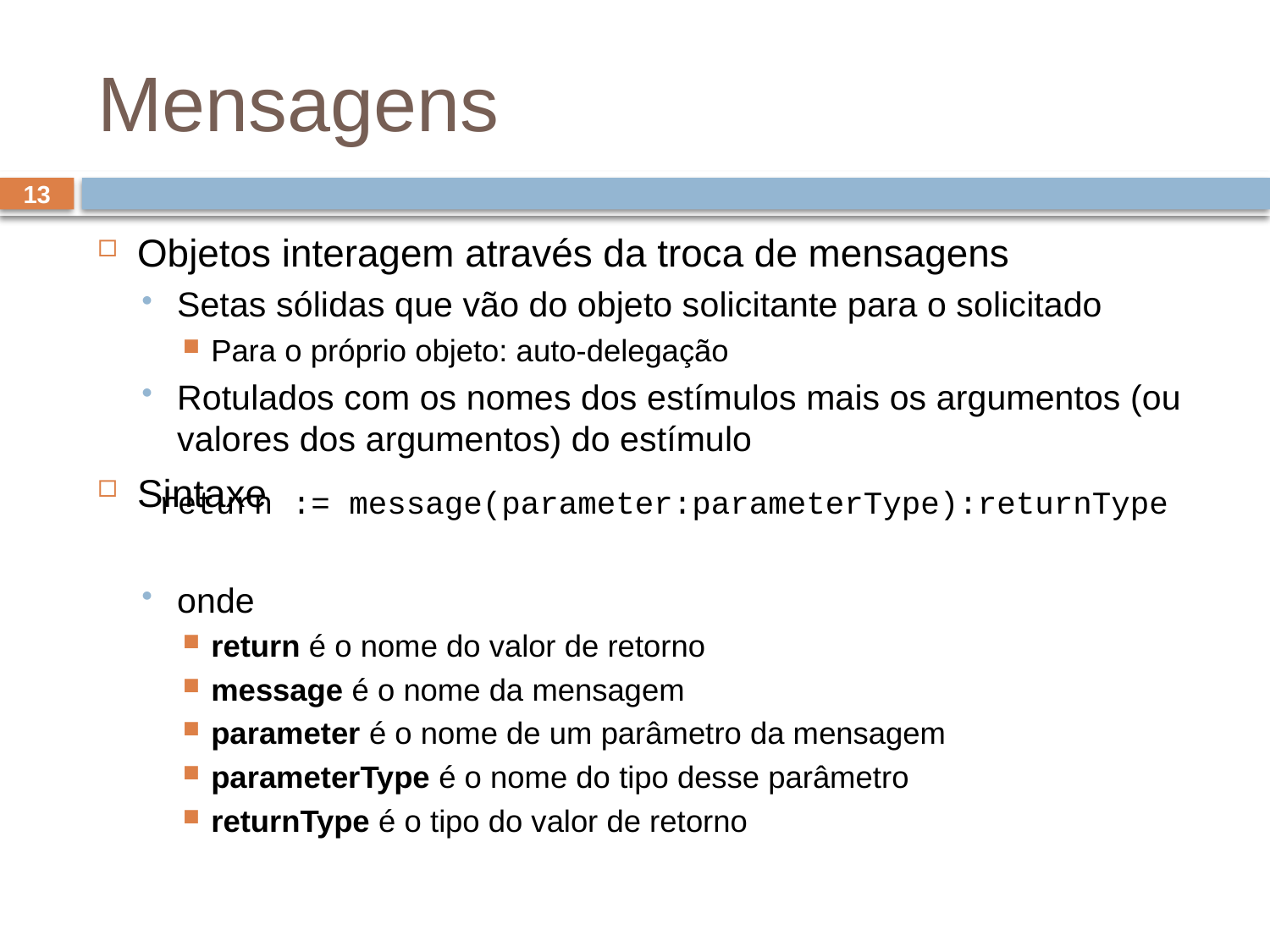

# Mensagens
13
Objetos interagem através da troca de mensagens
Setas sólidas que vão do objeto solicitante para o solicitado
Para o próprio objeto: auto-delegação
Rotulados com os nomes dos estímulos mais os argumentos (ou valores dos argumentos) do estímulo
Sintaxe

onde
return é o nome do valor de retorno
message é o nome da mensagem
parameter é o nome de um parâmetro da mensagem
parameterType é o nome do tipo desse parâmetro
returnType é o tipo do valor de retorno

return := message(parameter:parameterType):returnType